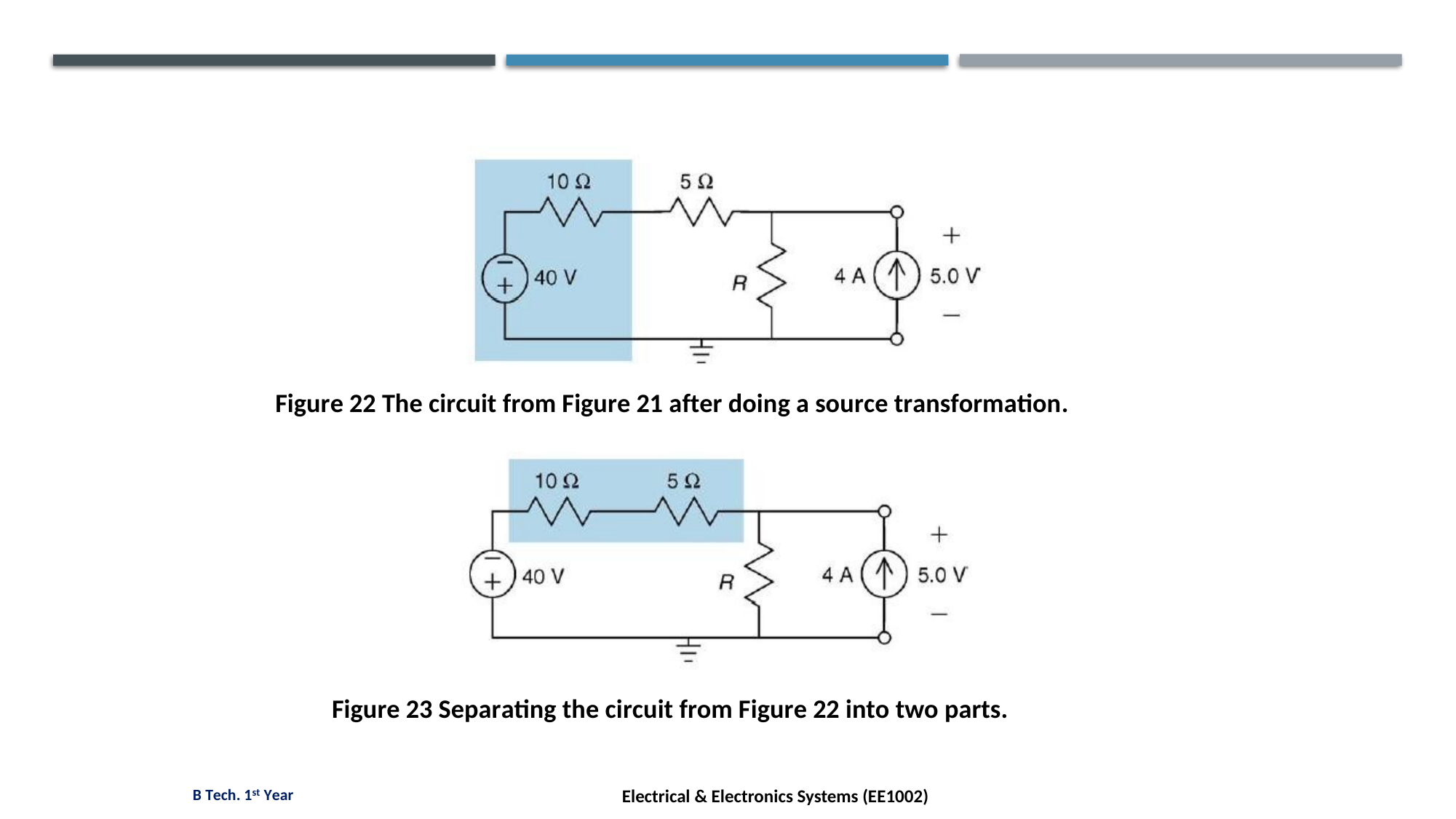

Figure 22 The circuit from Figure 21 after doing a source transformation.

Figure 23 Separating the circuit from Figure 22 into two parts.
B Tech. 1st Year
Electrical & Electronics Systems (EE1002)